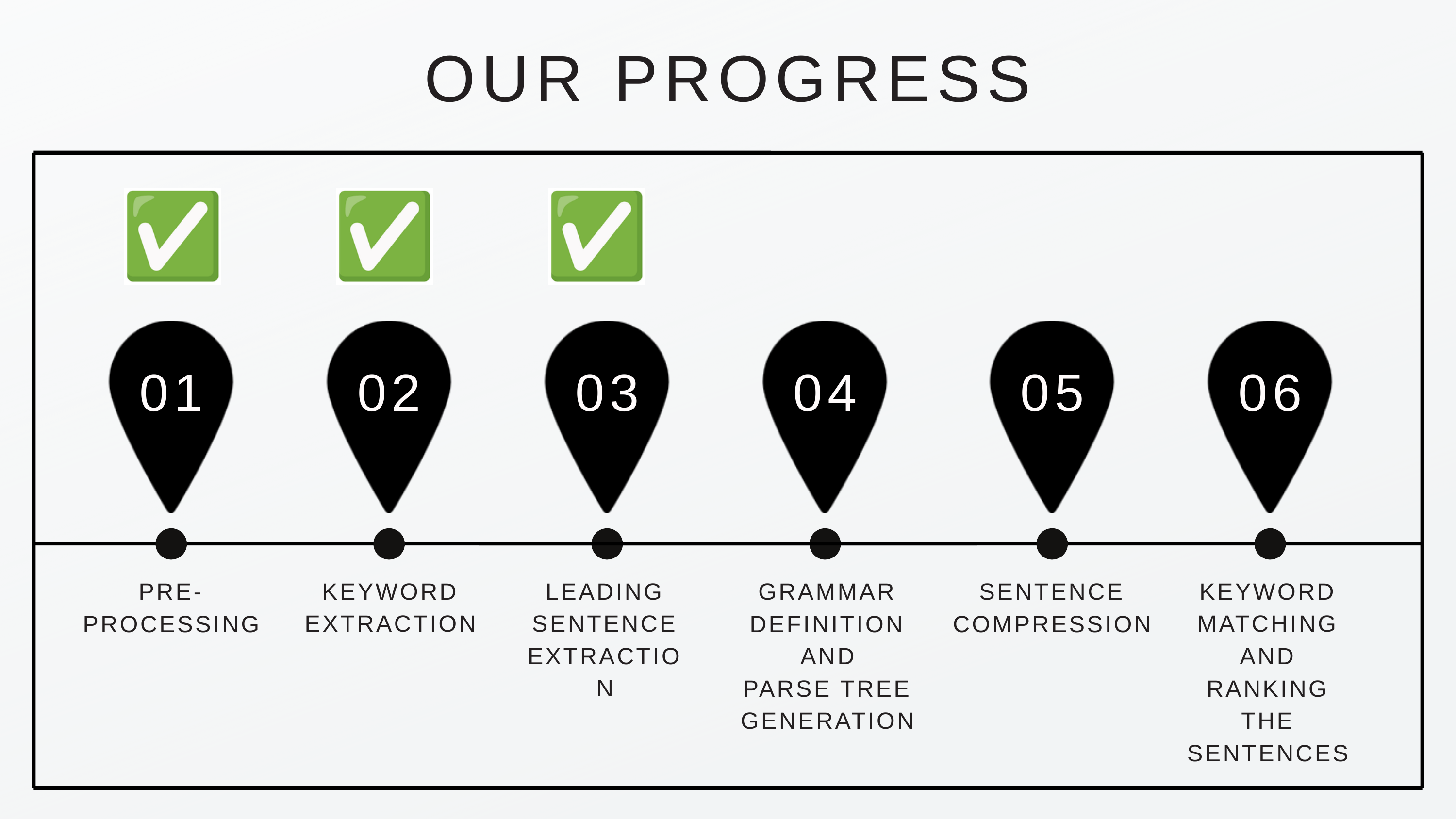

OUR PROGRESS

01
02
03
04
05
06

KEYWORD EXTRACTION
LEADING SENTENCE EXTRACTION
GRAMMAR DEFINITION AND
PARSE TREE GENERATION
KEYWORD MATCHING AND RANKING THE SENTENCES
PRE-PROCESSING
SENTENCE COMPRESSION